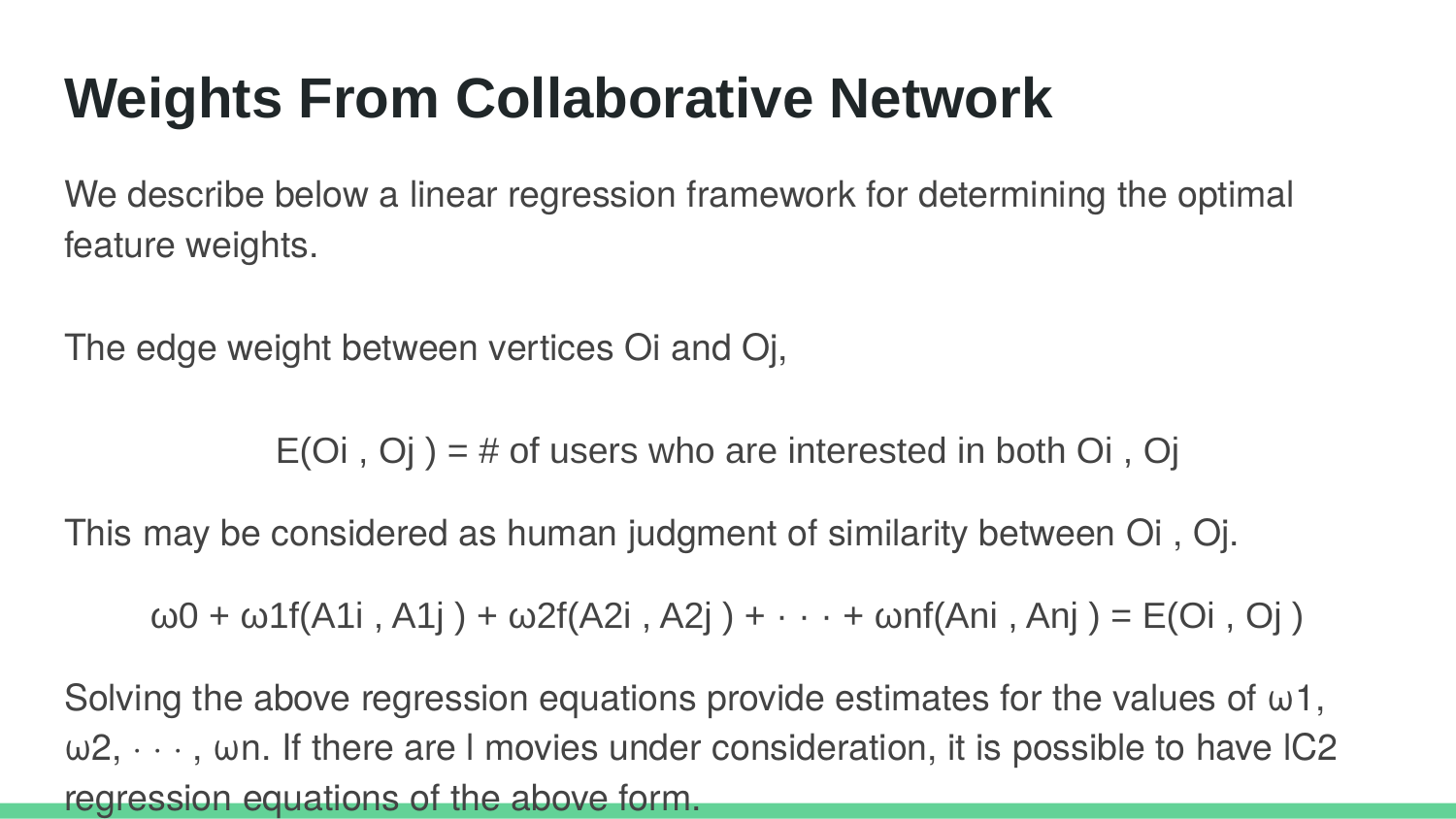

# Weights From Collaborative Network
We describe below a linear regression framework for determining the optimal feature weights.
The edge weight between vertices Oi and Oj,
E(Oi , Oj ) = # of users who are interested in both Oi , Oj
This may be considered as human judgment of similarity between Oi , Oj.
ω0 + ω1f(A1i , A1j ) + ω2f(A2i , A2j ) + · · · + ωnf(Ani , Anj ) = E(Oi , Oj )
Solving the above regression equations provide estimates for the values of ω1, ω2, · · · , ωn. If there are l movies under consideration, it is possible to have lC2 regression equations of the above form.